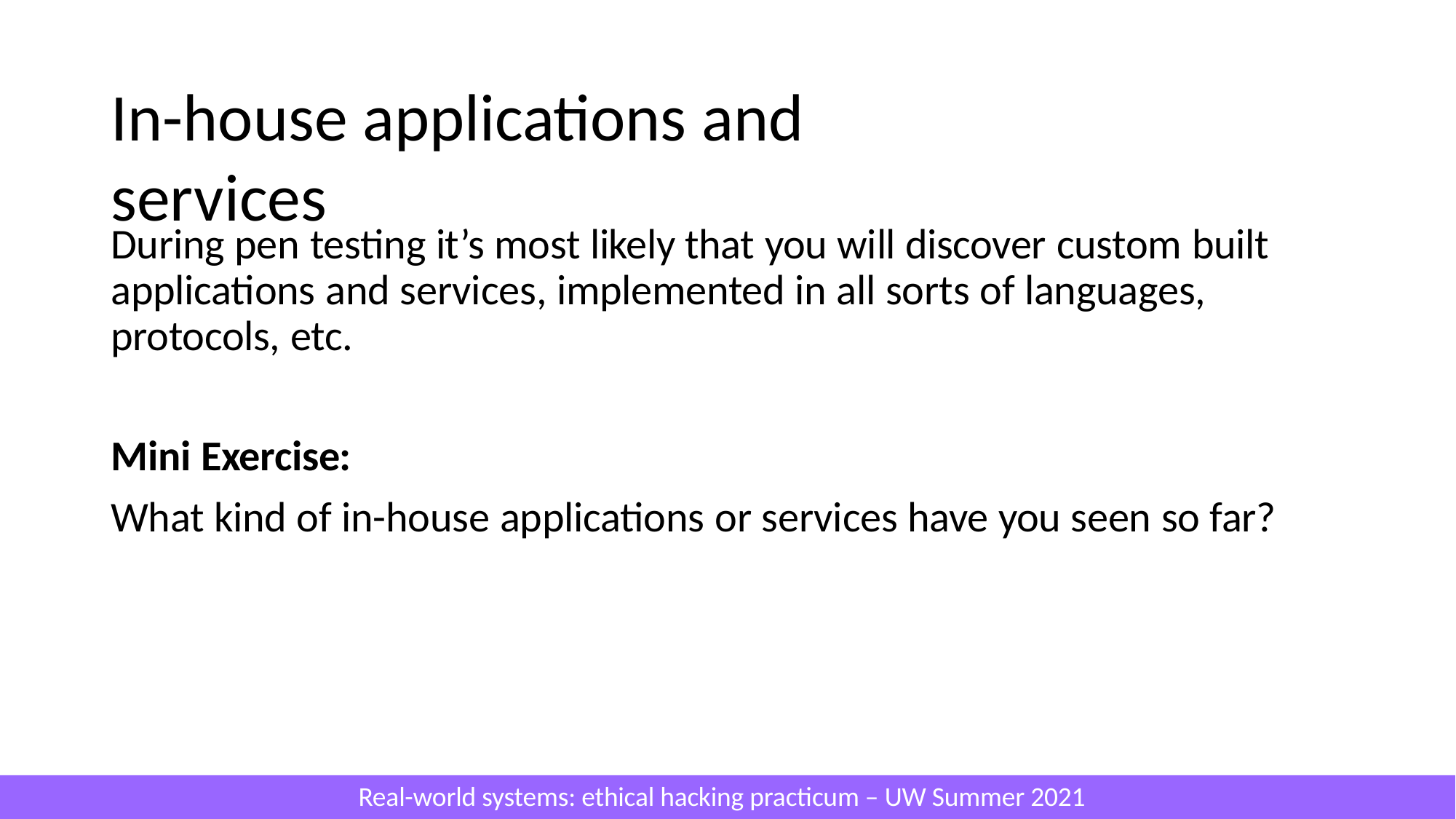

# In-house applications and services
During pen testing it’s most likely that you will discover custom built  applications and services, implemented in all sorts of languages,  protocols, etc.

Mini Exercise:
What kind of in-house applications or services have you seen so far?
Real-world systems: ethical hacking practicum – UW Summer 2021